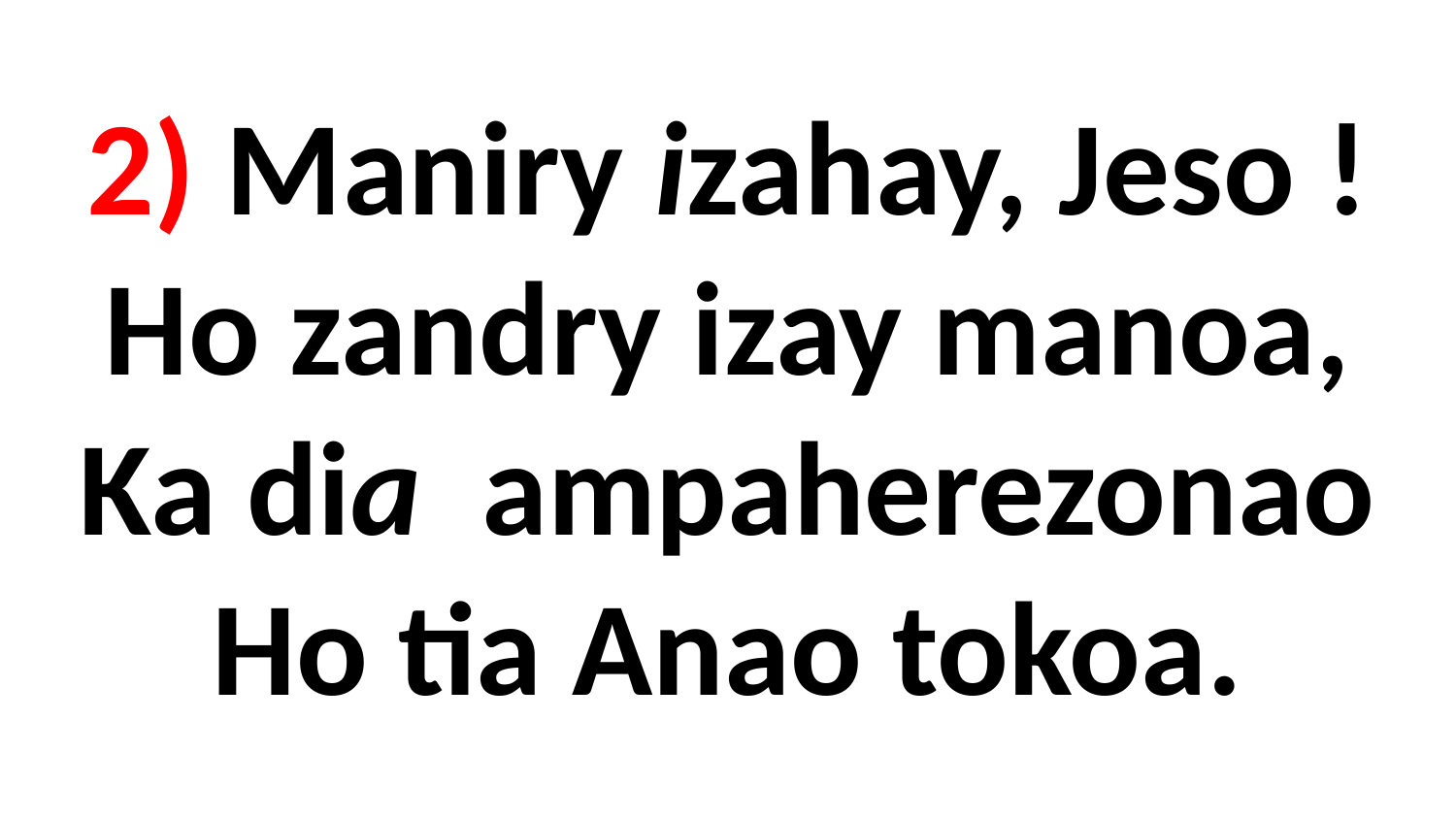

# 2) Maniry izahay, Jeso ! Ho zandry izay manoa, Ka dia  ampaherezonao Ho tia Anao tokoa.